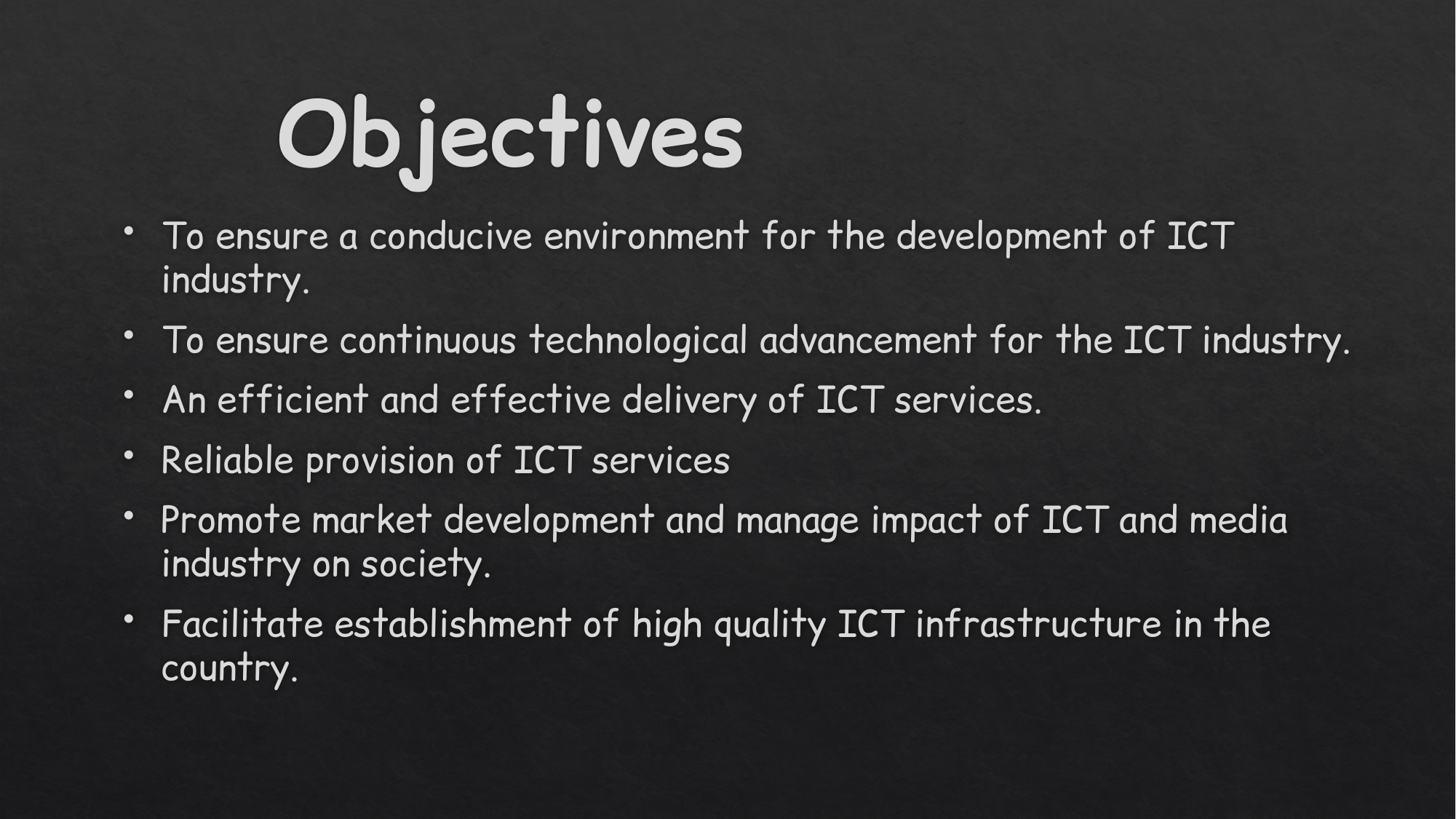

# Objectives
To ensure a conducive environment for the development of ICT industry.
To ensure continuous technological advancement for the ICT industry.
An efficient and effective delivery of ICT services.
Reliable provision of ICT services
Promote market development and manage impact of ICT and media industry on society.
Facilitate establishment of high quality ICT infrastructure in the country.